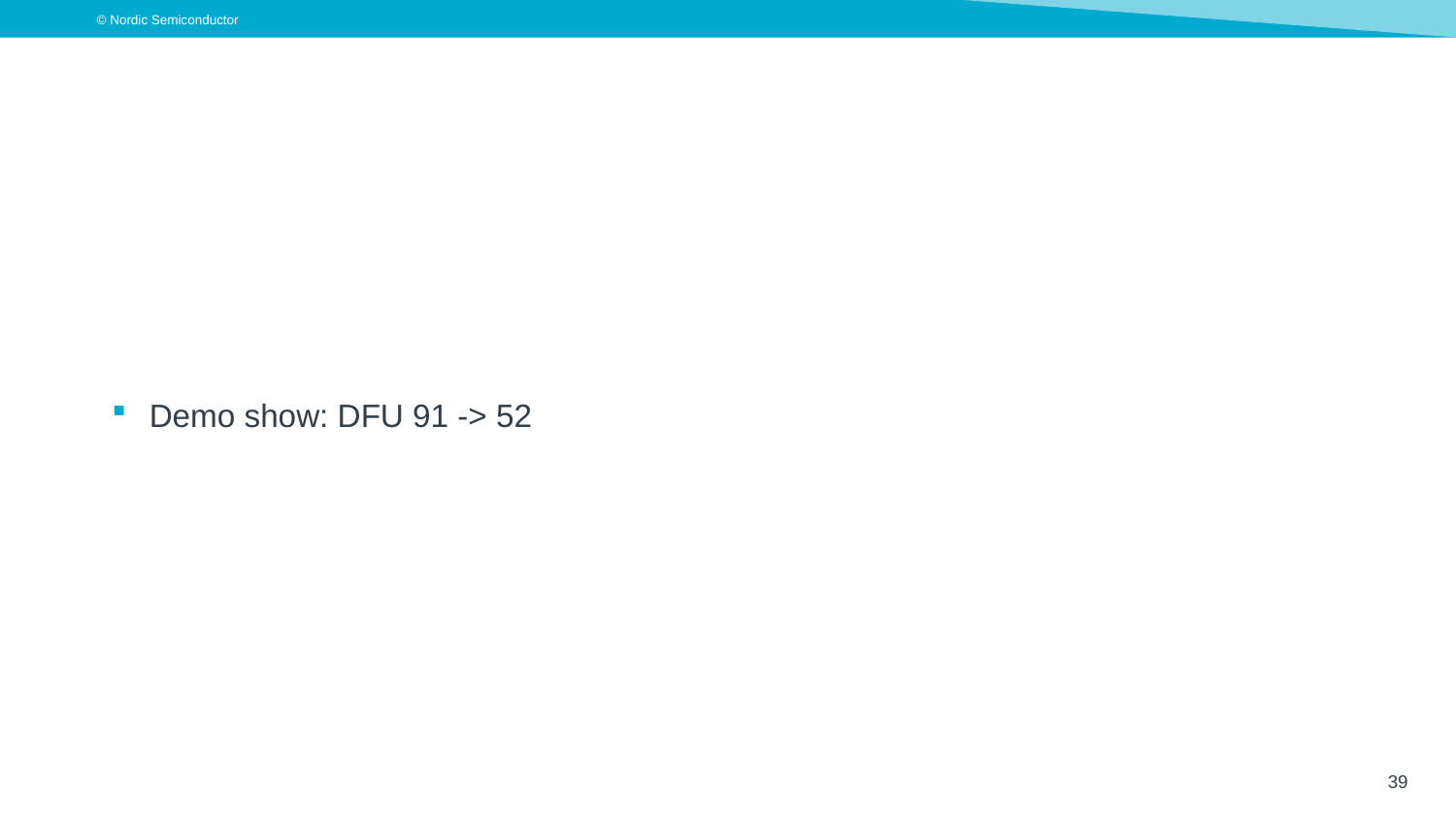

#

Demo show: DFU 91 -> 52
39